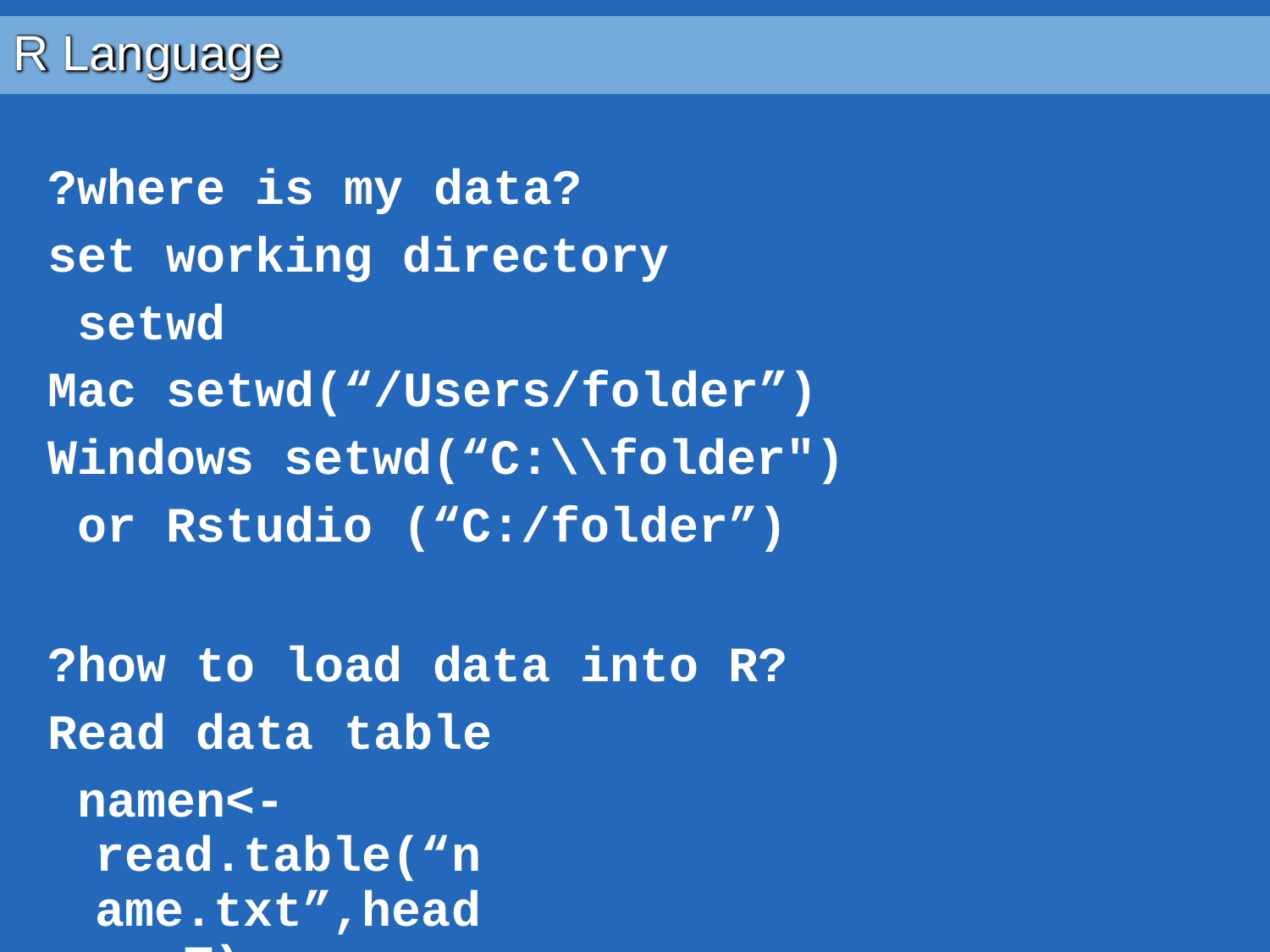

R Language

?where is my data?  set working directory  setwd
Mac setwd(“/Users/folder”)  Windows setwd(“C:\\folder")  or Rstudio (“C:/folder”)

?how to load data into R?
Read data table  namen<-
read.table(“name.txt”,header=T)